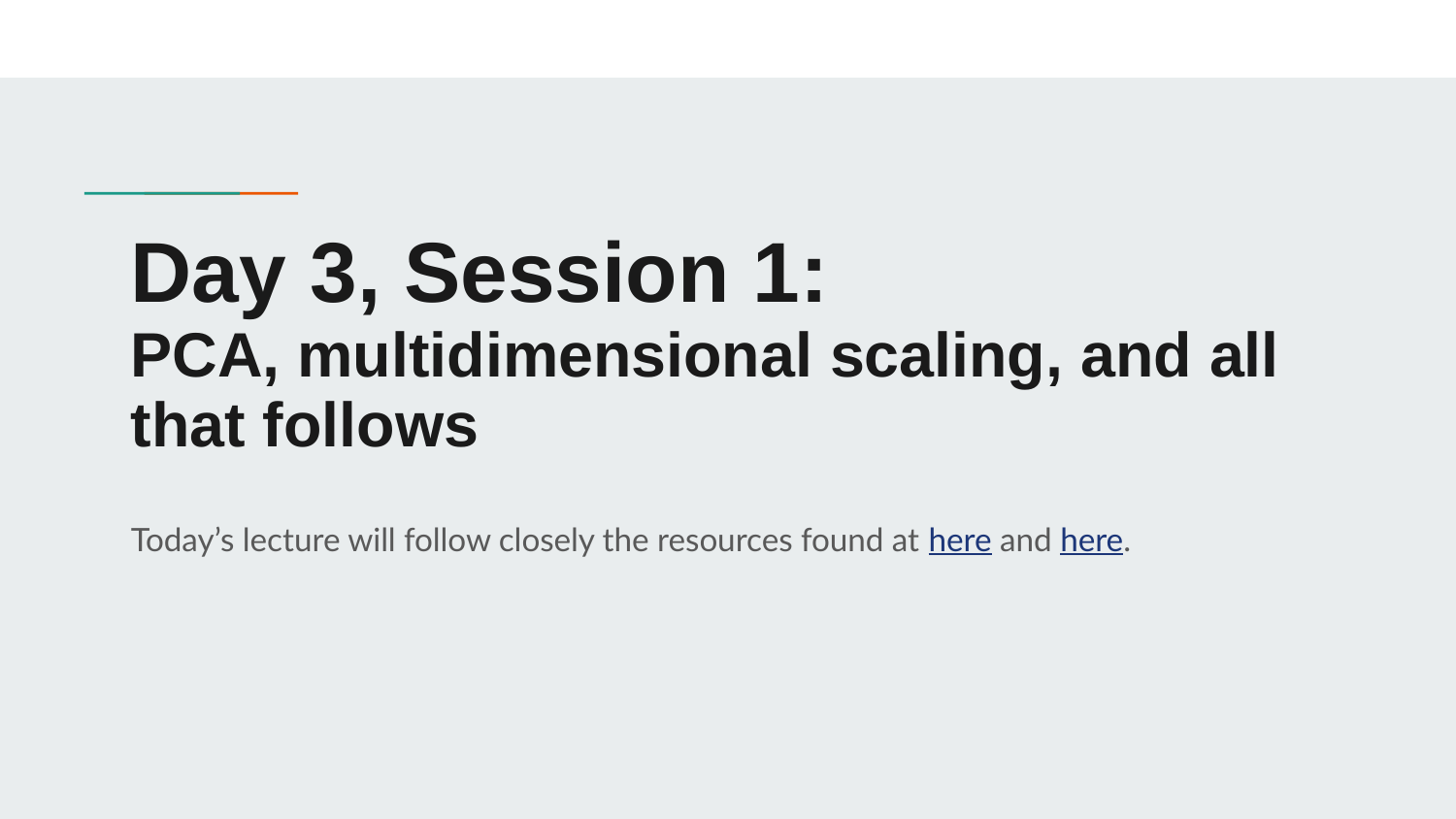

# Day 3, Session 1:
PCA, multidimensional scaling, and all that follows
Today’s lecture will follow closely the resources found at here and here.